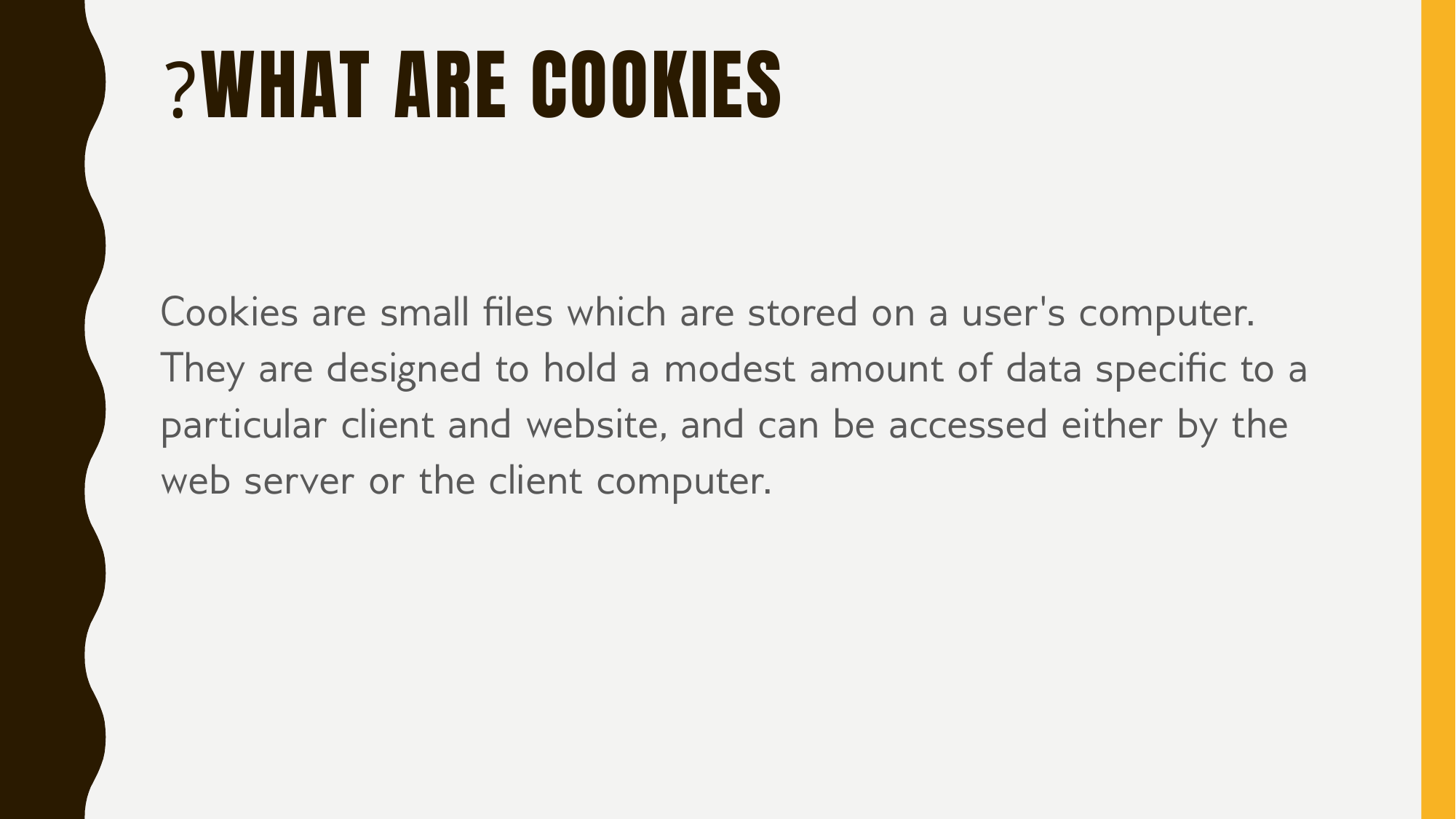

# What are cookies?
Cookies are small files which are stored on a user's computer. They are designed to hold a modest amount of data specific to a particular client and website, and can be accessed either by the web server or the client computer.